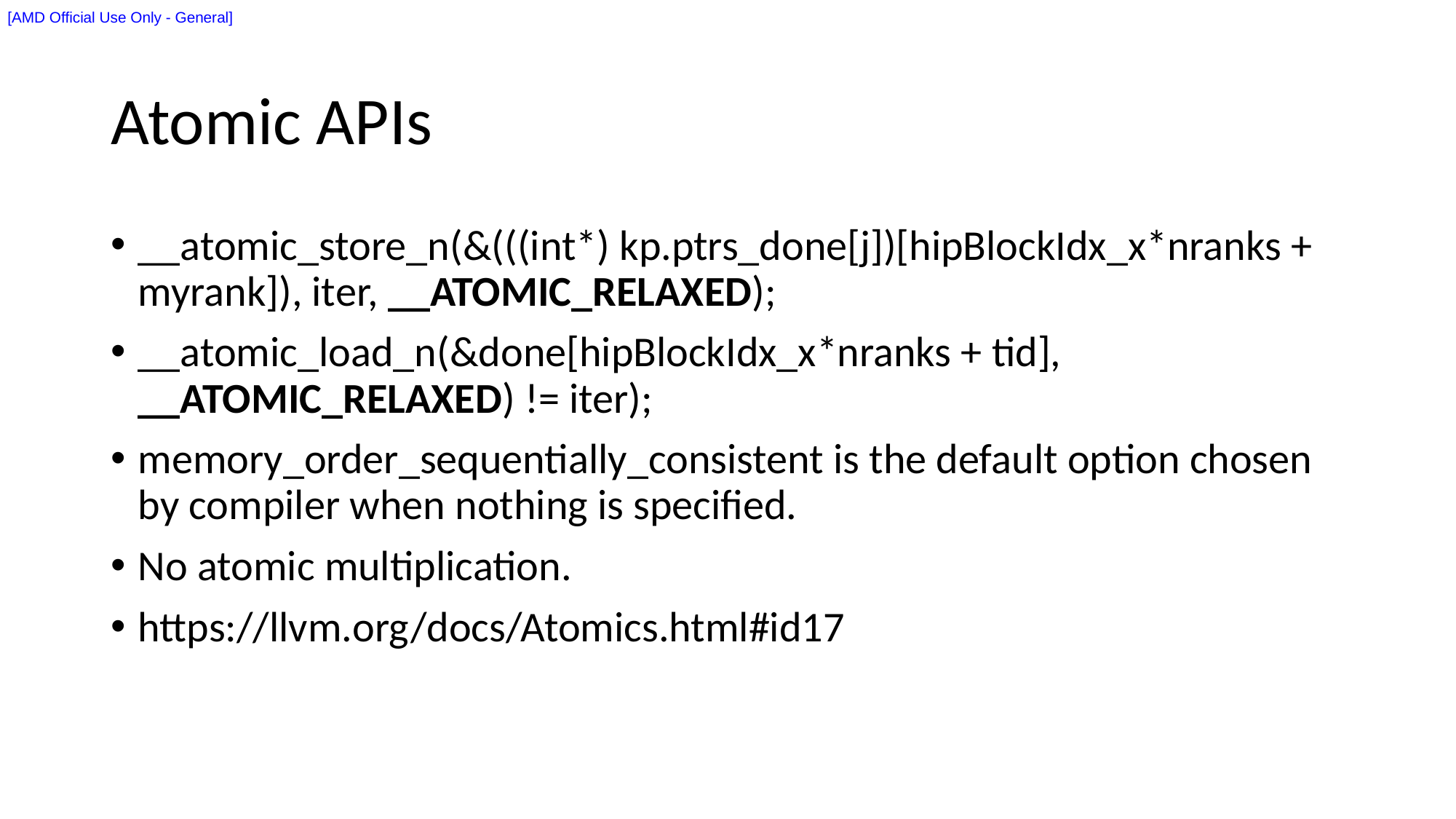

# Atomic APIs
__atomic_store_n(&(((int*) kp.ptrs_done[j])[hipBlockIdx_x*nranks + myrank]), iter, __ATOMIC_RELAXED);
__atomic_load_n(&done[hipBlockIdx_x*nranks + tid], __ATOMIC_RELAXED) != iter);
memory_order_sequentially_consistent is the default option chosen by compiler when nothing is specified.
No atomic multiplication.
https://llvm.org/docs/Atomics.html#id17